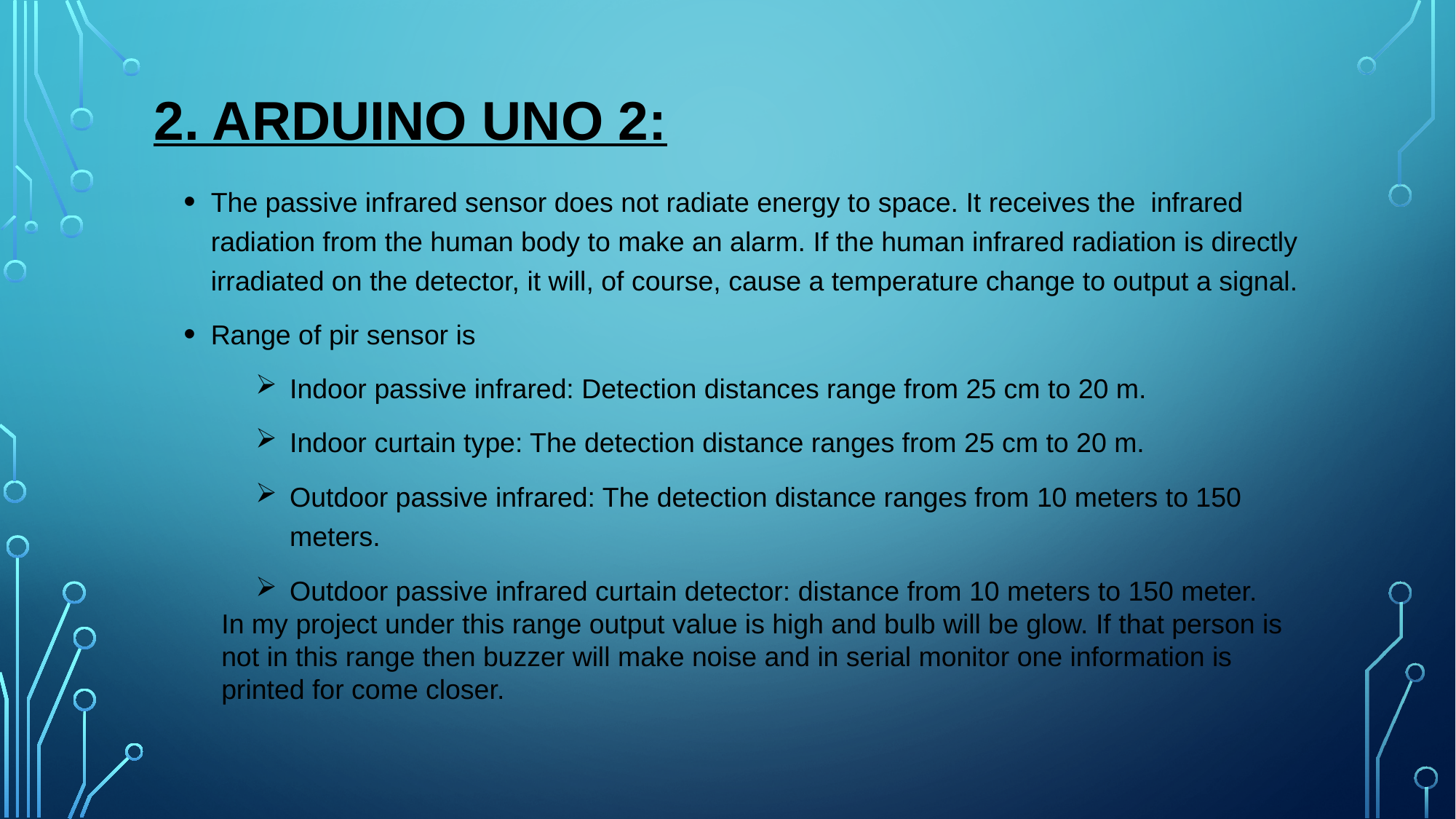

# 2. Arduino UNO 2:
The passive infrared sensor does not radiate energy to space. It receives the  infrared radiation from the human body to make an alarm. If the human infrared radiation is directly irradiated on the detector, it will, of course, cause a temperature change to output a signal.
Range of pir sensor is

Indoor passive infrared: Detection distances range from 25 cm to 20 m.
Indoor curtain type: The detection distance ranges from 25 cm to 20 m.
Outdoor passive infrared: The detection distance ranges from 10 meters to 150 meters.
Outdoor passive infrared curtain detector: distance from 10 meters to 150 meter.

In my project under this range output value is high and bulb will be glow. If that person is not in this range then buzzer will make noise and in serial monitor one information is printed for come closer.